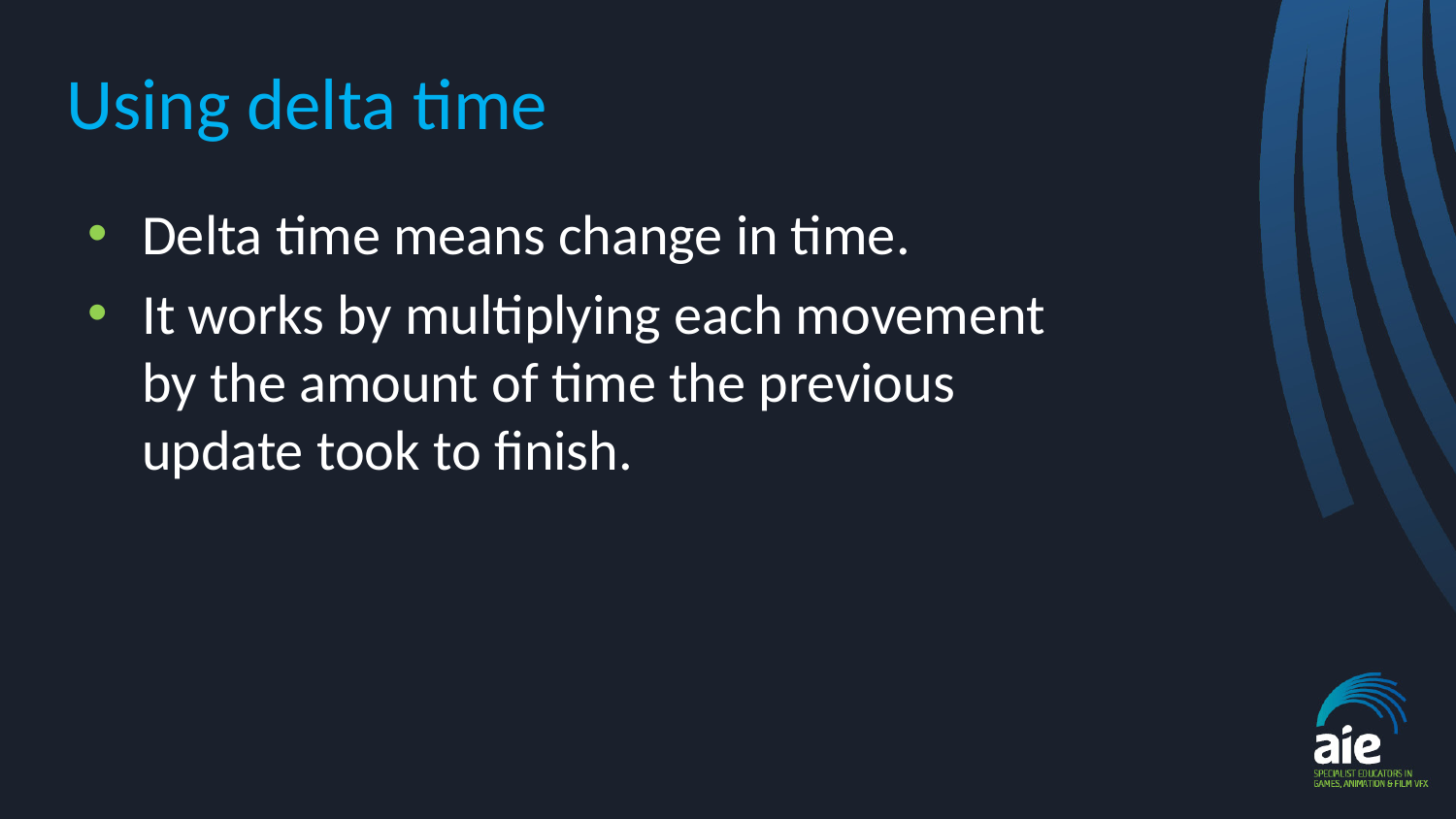

# Using delta time
Delta time means change in time.
It works by multiplying each movement by the amount of time the previous update took to finish.